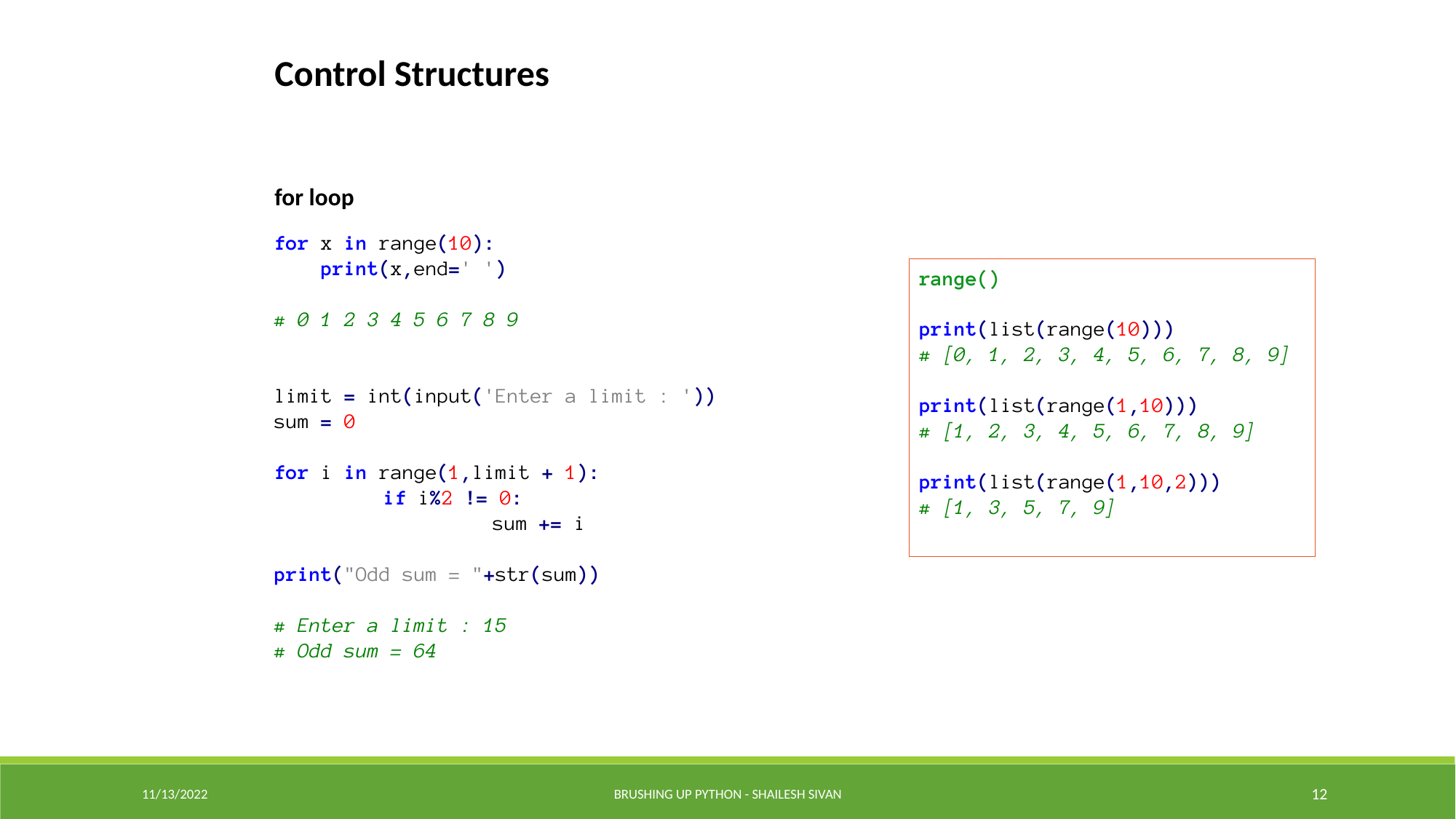

Control Structures
for loop
for x in range(10):
    print(x,end=' ')

# 0 1 2 3 4 5 6 7 8 9

limit = int(input('Enter a limit : '))
sum = 0

for i in range(1,limit + 1):
	if i%2 != 0:
		sum += i

print("Odd sum = "+str(sum))

# Enter a limit : 15
# Odd sum = 64
range()

print(list(range(10)))
# [0, 1, 2, 3, 4, 5, 6, 7, 8, 9]

print(list(range(1,10)))
# [1, 2, 3, 4, 5, 6, 7, 8, 9]

print(list(range(1,10,2)))
# [1, 3, 5, 7, 9]

11/13/2022
Brushing Up Python - Shailesh Sivan
12